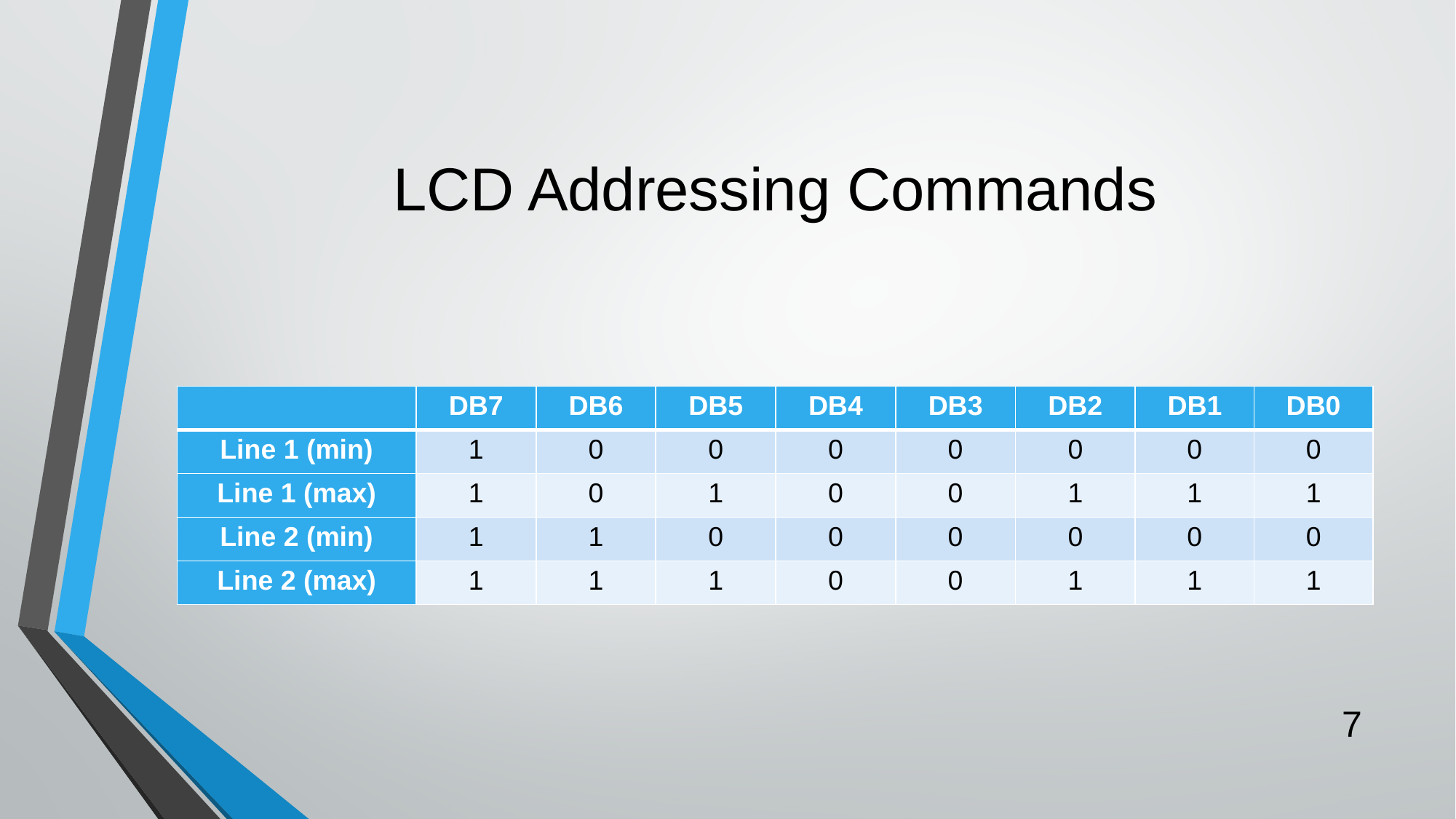

# LCD Addressing Commands
|  | DB7 | DB6 | DB5 | DB4 | DB3 | DB2 | DB1 | DB0 |
| --- | --- | --- | --- | --- | --- | --- | --- | --- |
| Line 1 (min) | 1 | 0 | 0 | 0 | 0 | 0 | 0 | 0 |
| Line 1 (max) | 1 | 0 | 1 | 0 | 0 | 1 | 1 | 1 |
| Line 2 (min) | 1 | 1 | 0 | 0 | 0 | 0 | 0 | 0 |
| Line 2 (max) | 1 | 1 | 1 | 0 | 0 | 1 | 1 | 1 |
7